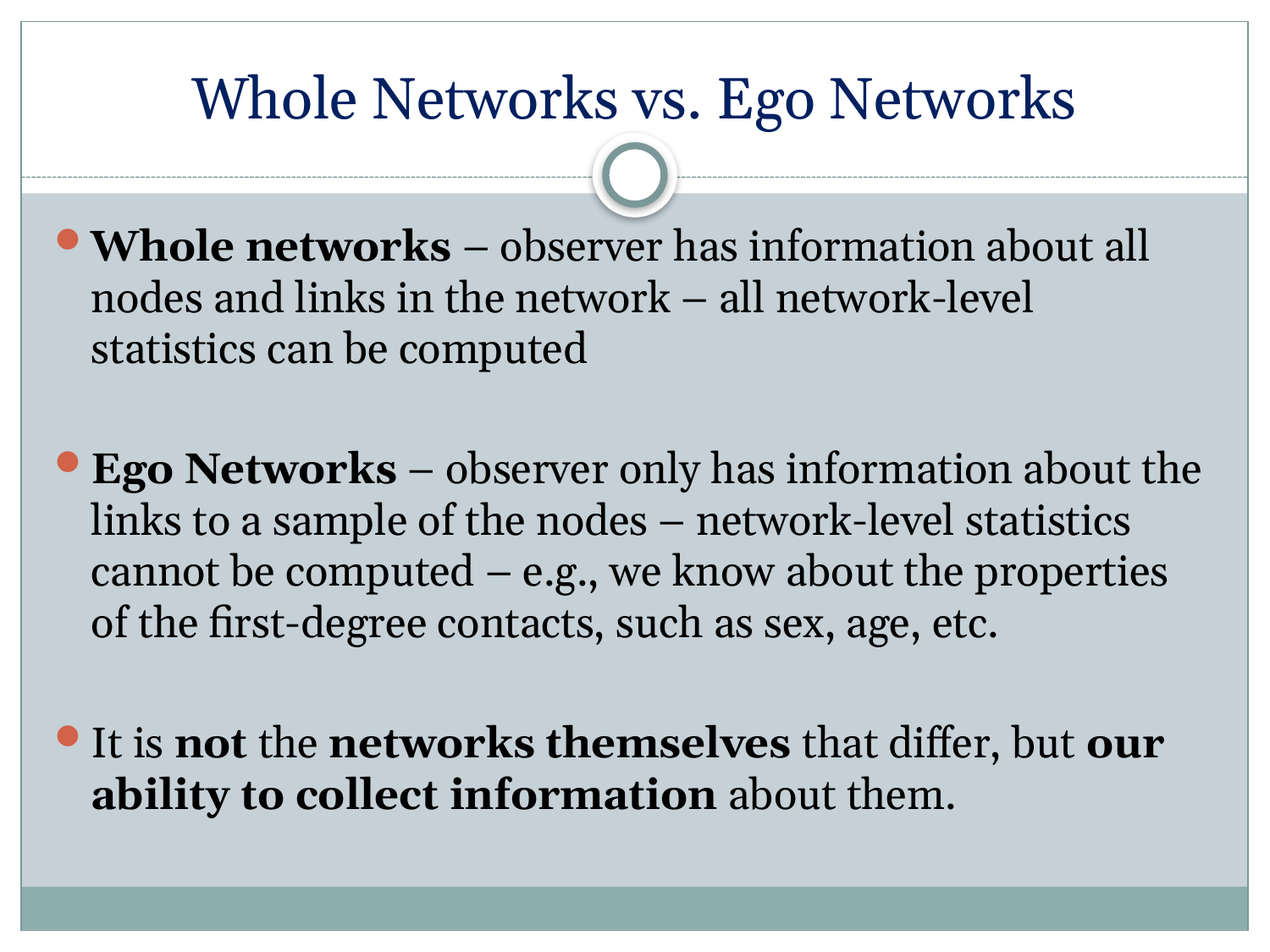

# Whole Networks vs. Ego Networks
Whole networks – observer has information about all nodes and links in the network – all network-level statistics can be computed

Ego Networks – observer only has information about the links to a sample of the nodes – network-level statistics cannot be computed – e.g., we know about the properties  of the first-degree contacts, such as sex, age, etc.

It is not the networks themselves that differ, but our ability to collect information about them.